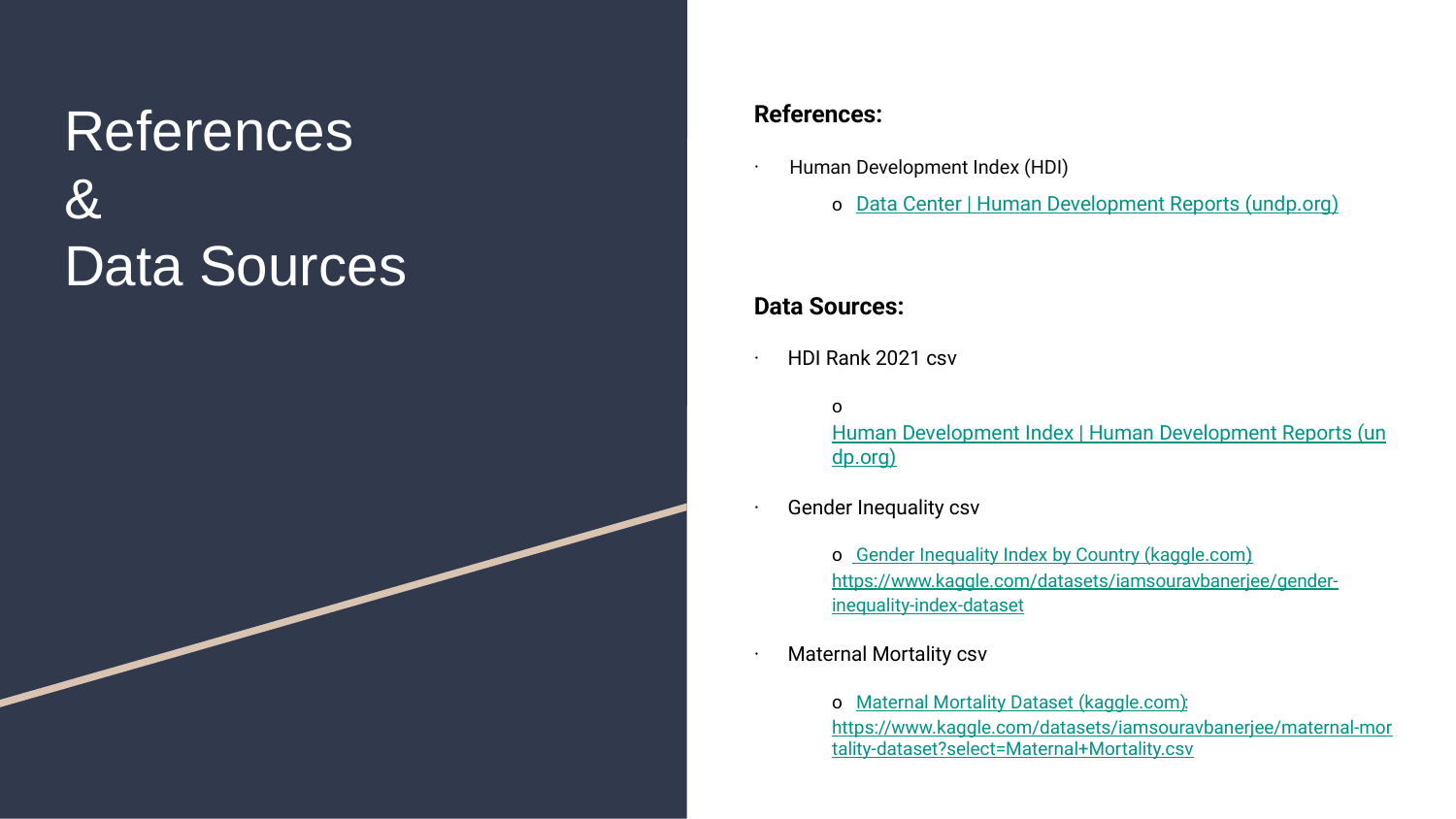

# References
&
Data Sources
References:
·         Human Development Index (HDI)
o   Data Center | Human Development Reports (undp.org)

Data Sources:
·         HDI Rank 2021 csv
o   Human Development Index | Human Development Reports (undp.org)
·         Gender Inequality csv
o   Gender Inequality Index by Country (kaggle.com): https://www.kaggle.com/datasets/iamsouravbanerjee/gender-inequality-index-dataset
·         Maternal Mortality csv
o   Maternal Mortality Dataset (kaggle.com): https://www.kaggle.com/datasets/iamsouravbanerjee/maternal-mortality-dataset?select=Maternal+Mortality.csv